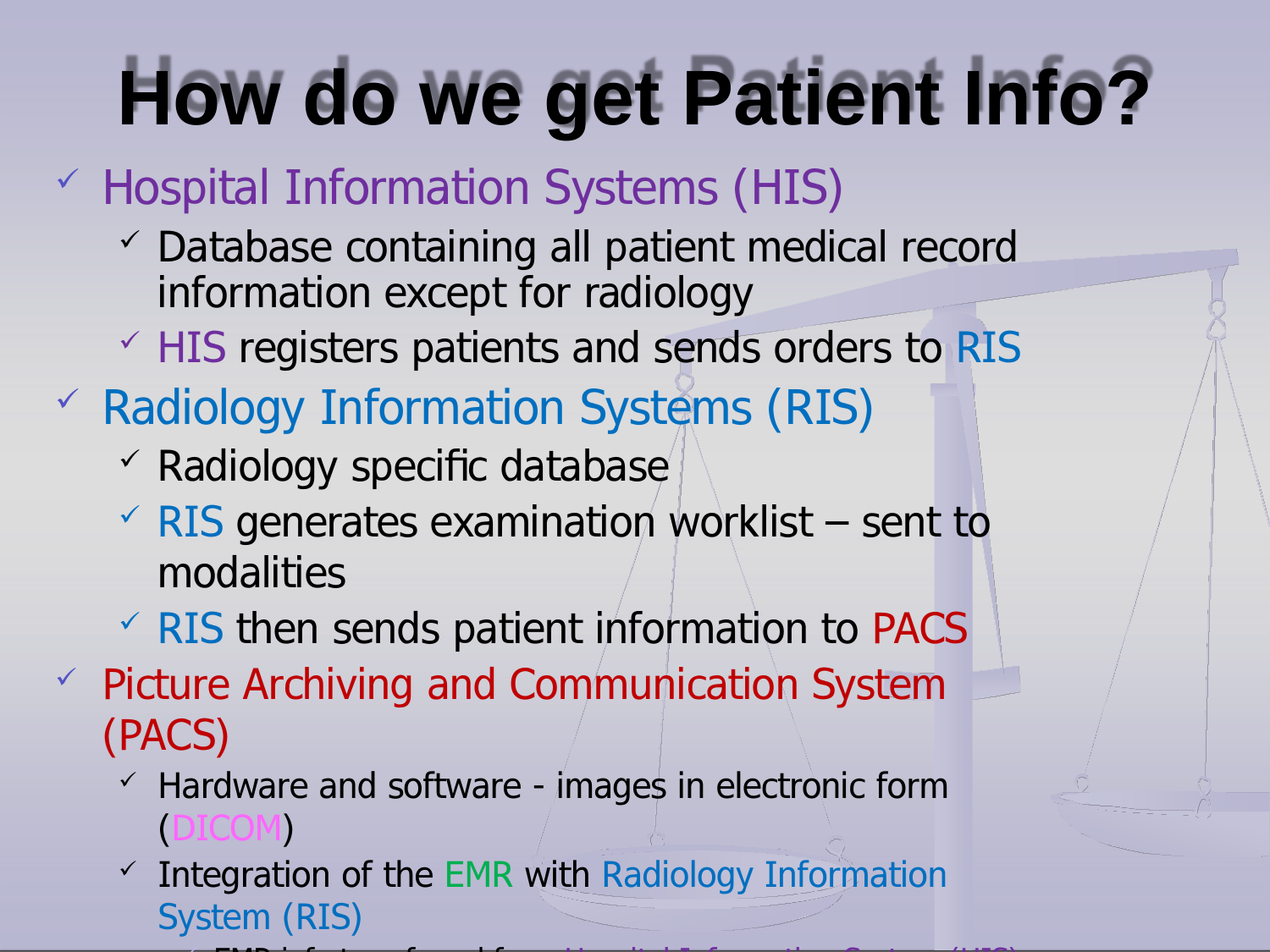

# How do we get Patient Info?
Hospital Information Systems (HIS)
Database containing all patient medical record information except for radiology
HIS registers patients and sends orders to RIS
Radiology Information Systems (RIS)
Radiology specific database
RIS generates examination worklist – sent to modalities
RIS then sends patient information to PACS
Picture Archiving and Communication System (PACS)
Hardware and software - images in electronic form (DICOM)
Integration of the EMR with Radiology Information System (RIS)
EMR info transferred from Hospital Information System (HIS)
PACS sends image and patient data to radiologist or clinician